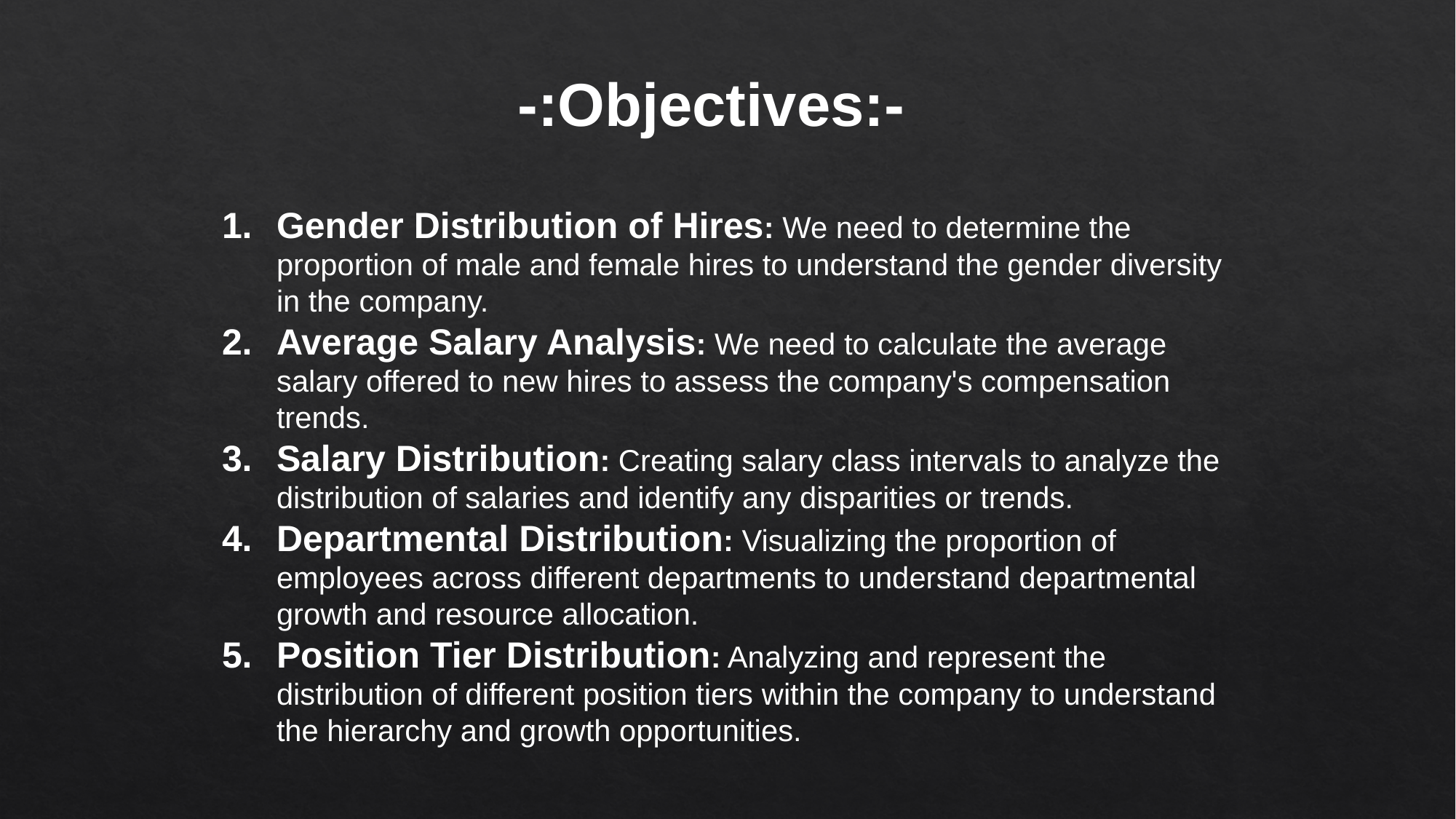

-:Objectives:-
Gender Distribution of Hires: We need to determine the proportion of male and female hires to understand the gender diversity in the company.
Average Salary Analysis: We need to calculate the average salary offered to new hires to assess the company's compensation trends.
Salary Distribution: Creating salary class intervals to analyze the distribution of salaries and identify any disparities or trends.
Departmental Distribution: Visualizing the proportion of employees across different departments to understand departmental growth and resource allocation.
Position Tier Distribution: Analyzing and represent the distribution of different position tiers within the company to understand the hierarchy and growth opportunities.